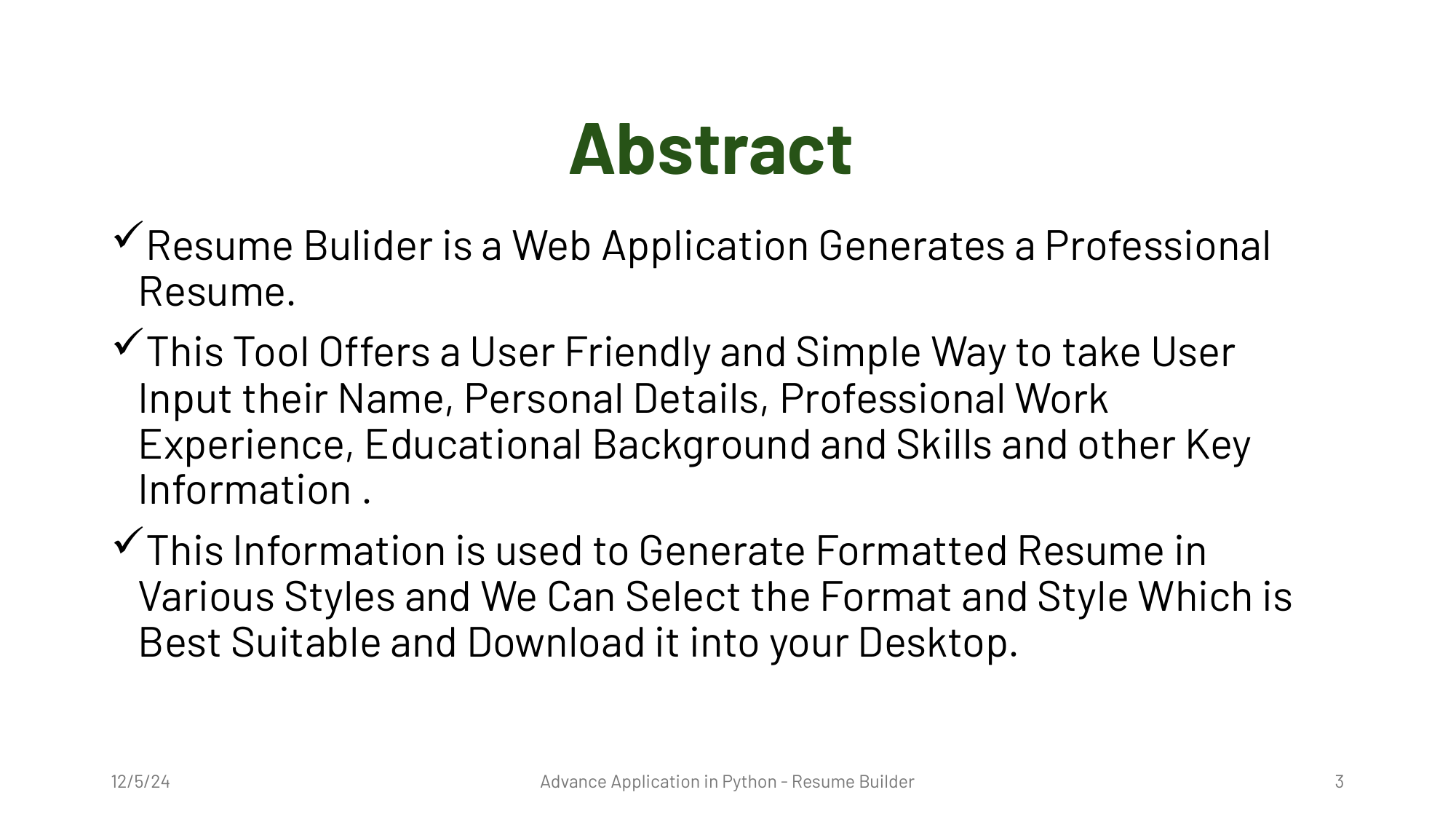

# Abstract
Resume Bulider is a Web Application Generates a Professional Resume.
This Tool Offers a User Friendly and Simple Way to take User Input their Name, Personal Details, Professional Work Experience, Educational Background and Skills and other Key Information .
This Information is used to Generate Formatted Resume in Various Styles and We Can Select the Format and Style Which is Best Suitable and Download it into your Desktop.
12/5/24
Advance Application in Python - Resume Builder
3